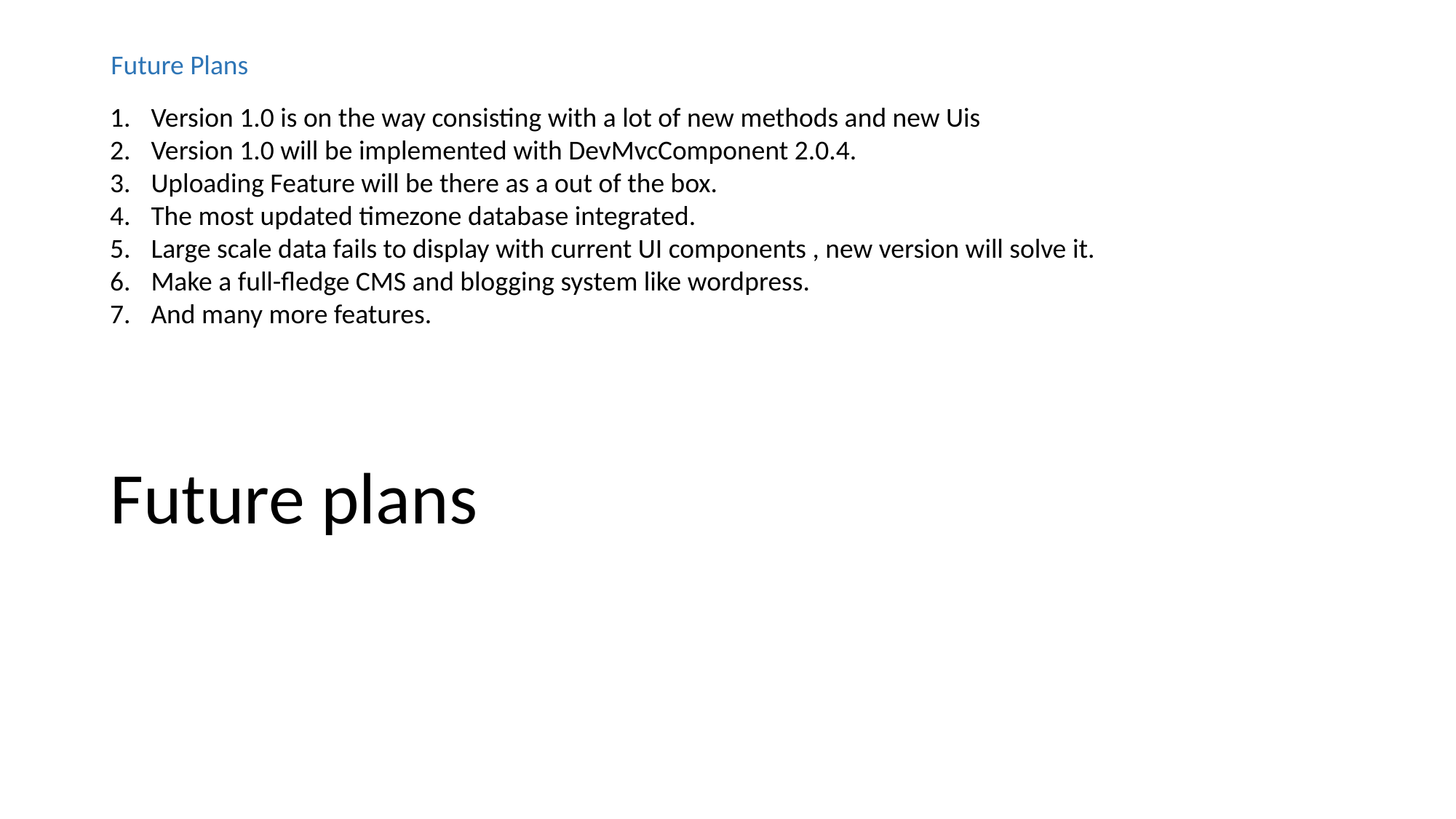

Future Plans
Version 1.0 is on the way consisting with a lot of new methods and new Uis
Version 1.0 will be implemented with DevMvcComponent 2.0.4.
Uploading Feature will be there as a out of the box.
The most updated timezone database integrated.
Large scale data fails to display with current UI components , new version will solve it.
Make a full-fledge CMS and blogging system like wordpress.
And many more features.

# Future plans